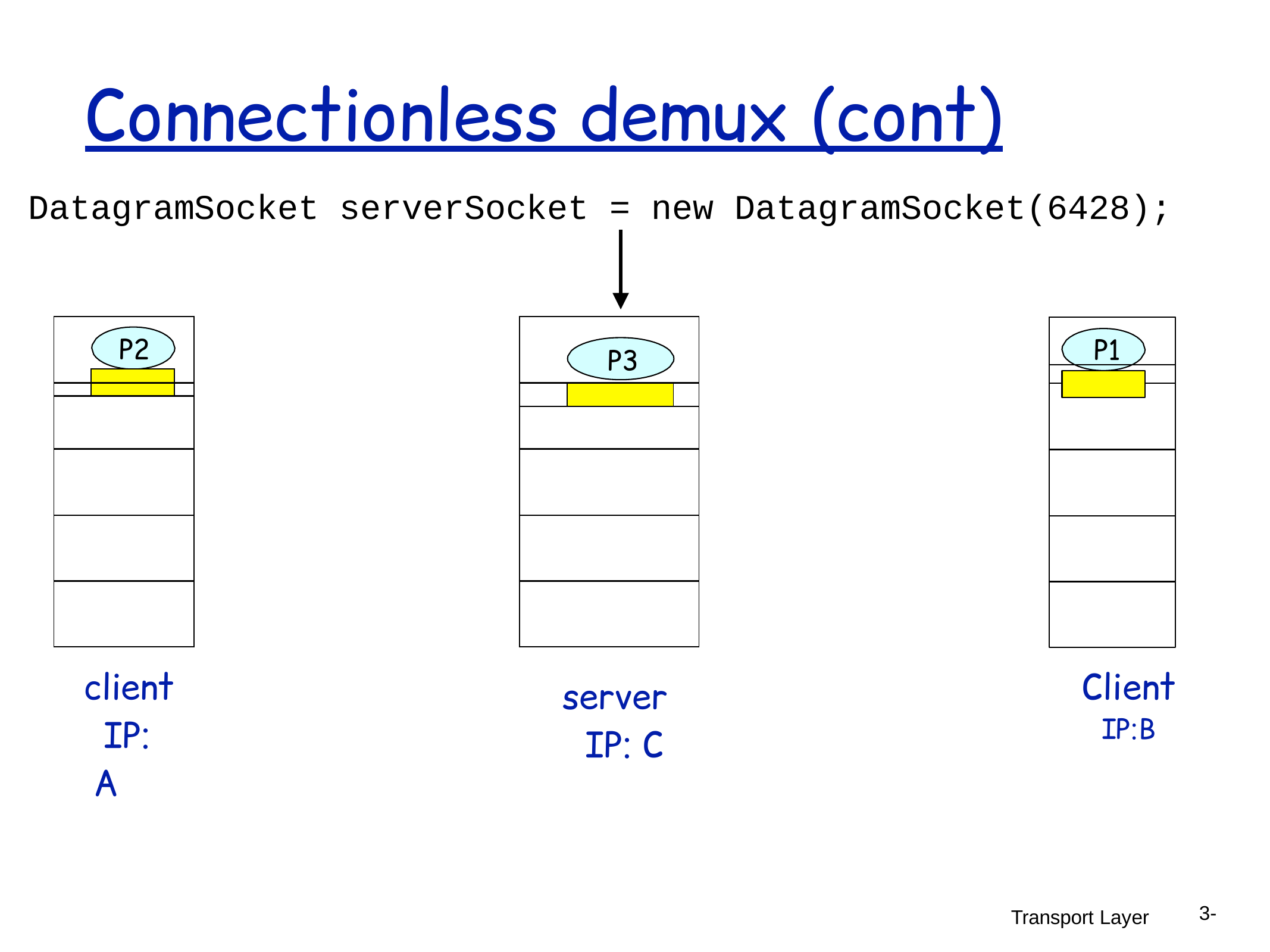

# Connectionless demux (cont)

DatagramSocket serverSocket = new DatagramSocket(6428);

| P2 |  |  |
| --- | --- | --- |
|  |  |  |
|  |  |  |
|  |  |  |
|  |  |  |
|  |  |  |
|  |  |  |
| P3 |  |  |
| --- | --- | --- |
|  |  |  |
|  |  |  |
|  |  |  |
|  |  |  |
|  |  |  |

P1

P1

Client
IP:B
client  IP: A
server  IP: C
3-
Transport Layer